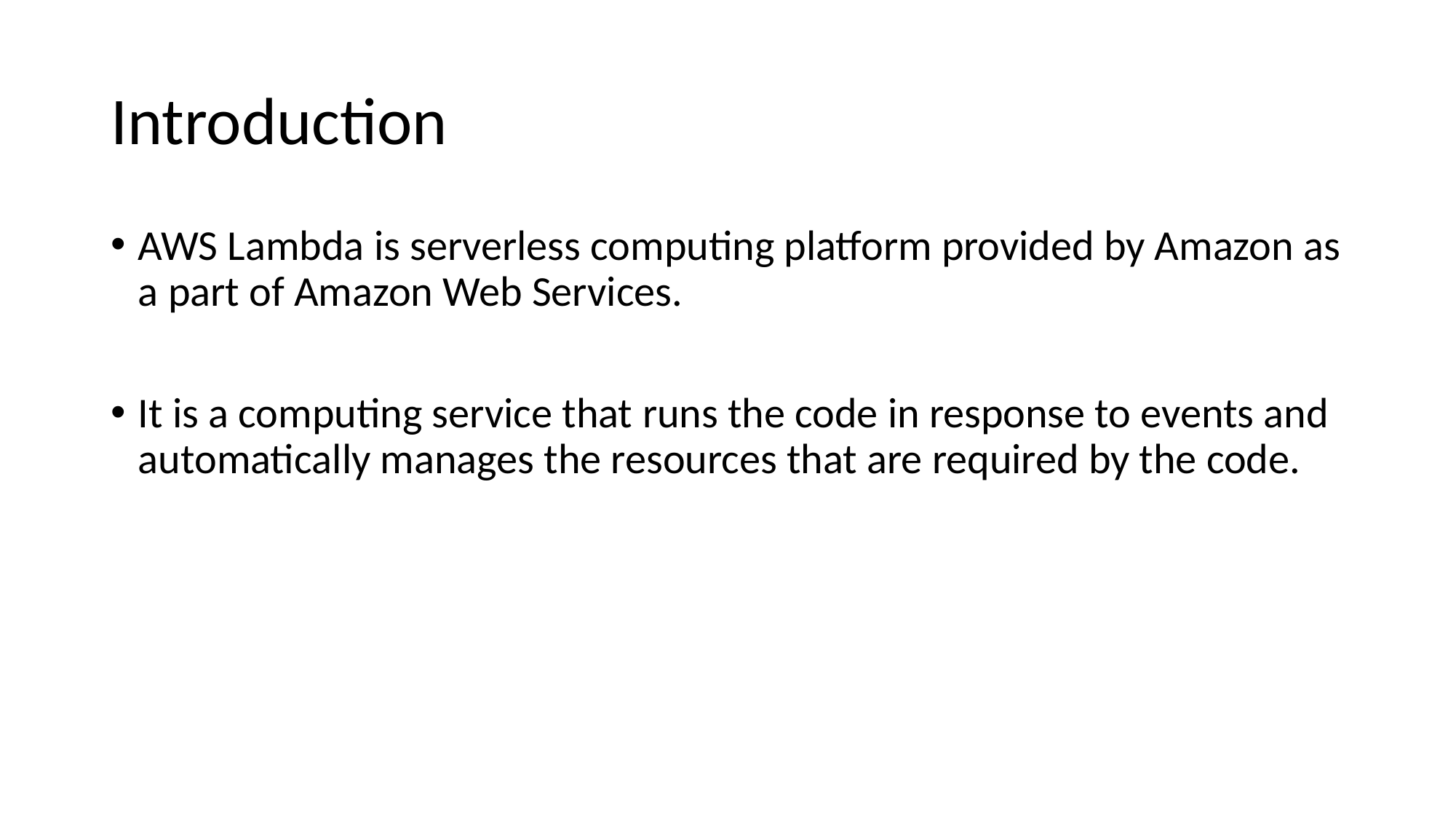

# Introduction
AWS Lambda is serverless computing platform provided by Amazon as a part of Amazon Web Services.

It is a computing service that runs the code in response to events and automatically manages the resources that are required by the code.